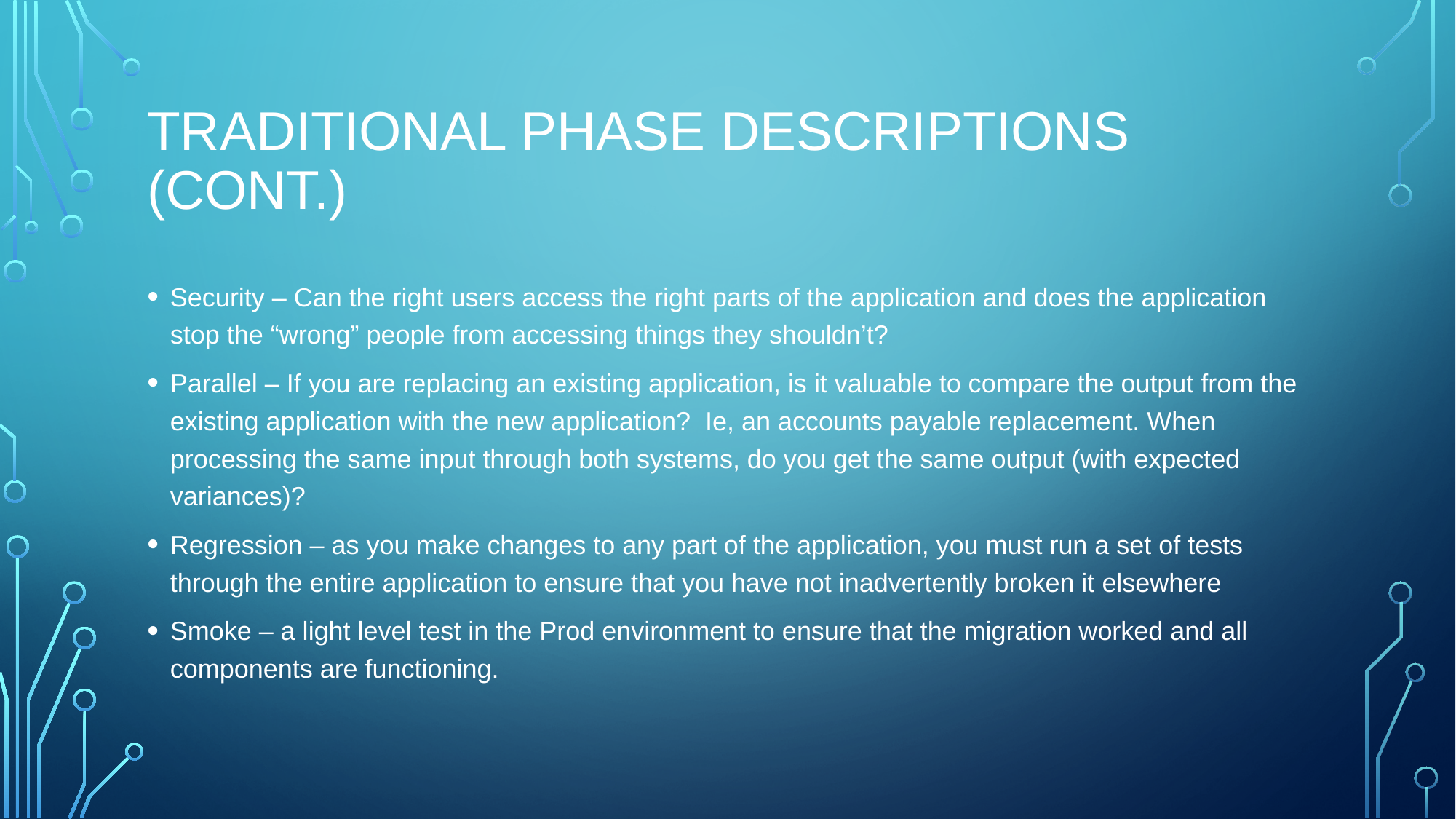

# Traditional Phase Descriptions (cont.)
Security – Can the right users access the right parts of the application and does the application stop the “wrong” people from accessing things they shouldn’t?
Parallel – If you are replacing an existing application, is it valuable to compare the output from the existing application with the new application?  Ie, an accounts payable replacement. When processing the same input through both systems, do you get the same output (with expected variances)?
Regression – as you make changes to any part of the application, you must run a set of tests through the entire application to ensure that you have not inadvertently broken it elsewhere
Smoke – a light level test in the Prod environment to ensure that the migration worked and all components are functioning.